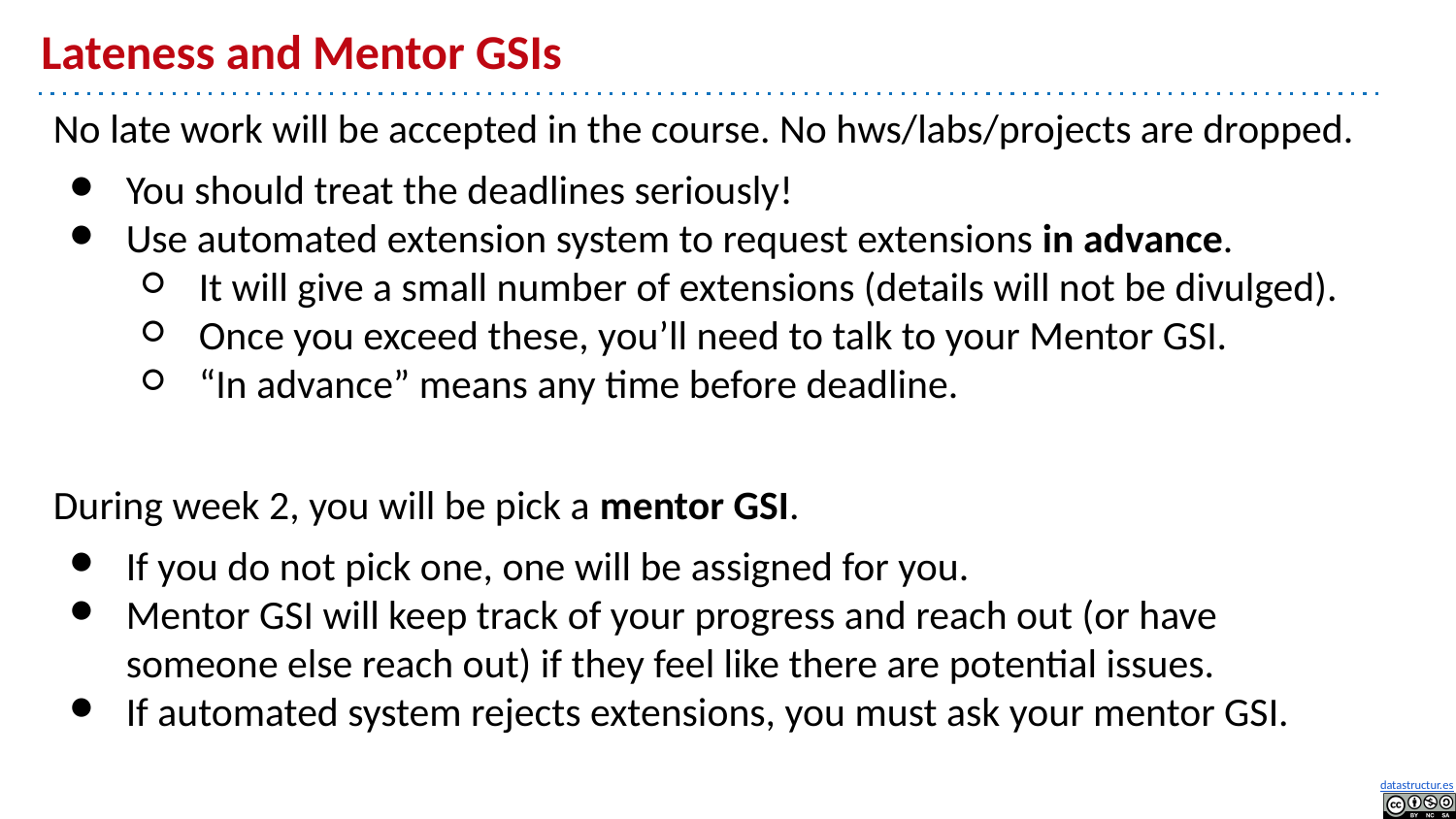

# Lateness and Mentor GSIs
No late work will be accepted in the course. No hws/labs/projects are dropped.
You should treat the deadlines seriously!
Use automated extension system to request extensions in advance.
It will give a small number of extensions (details will not be divulged).
Once you exceed these, you’ll need to talk to your Mentor GSI.
“In advance” means any time before deadline.

During week 2, you will be pick a mentor GSI.
If you do not pick one, one will be assigned for you.
Mentor GSI will keep track of your progress and reach out (or have someone else reach out) if they feel like there are potential issues.
If automated system rejects extensions, you must ask your mentor GSI.